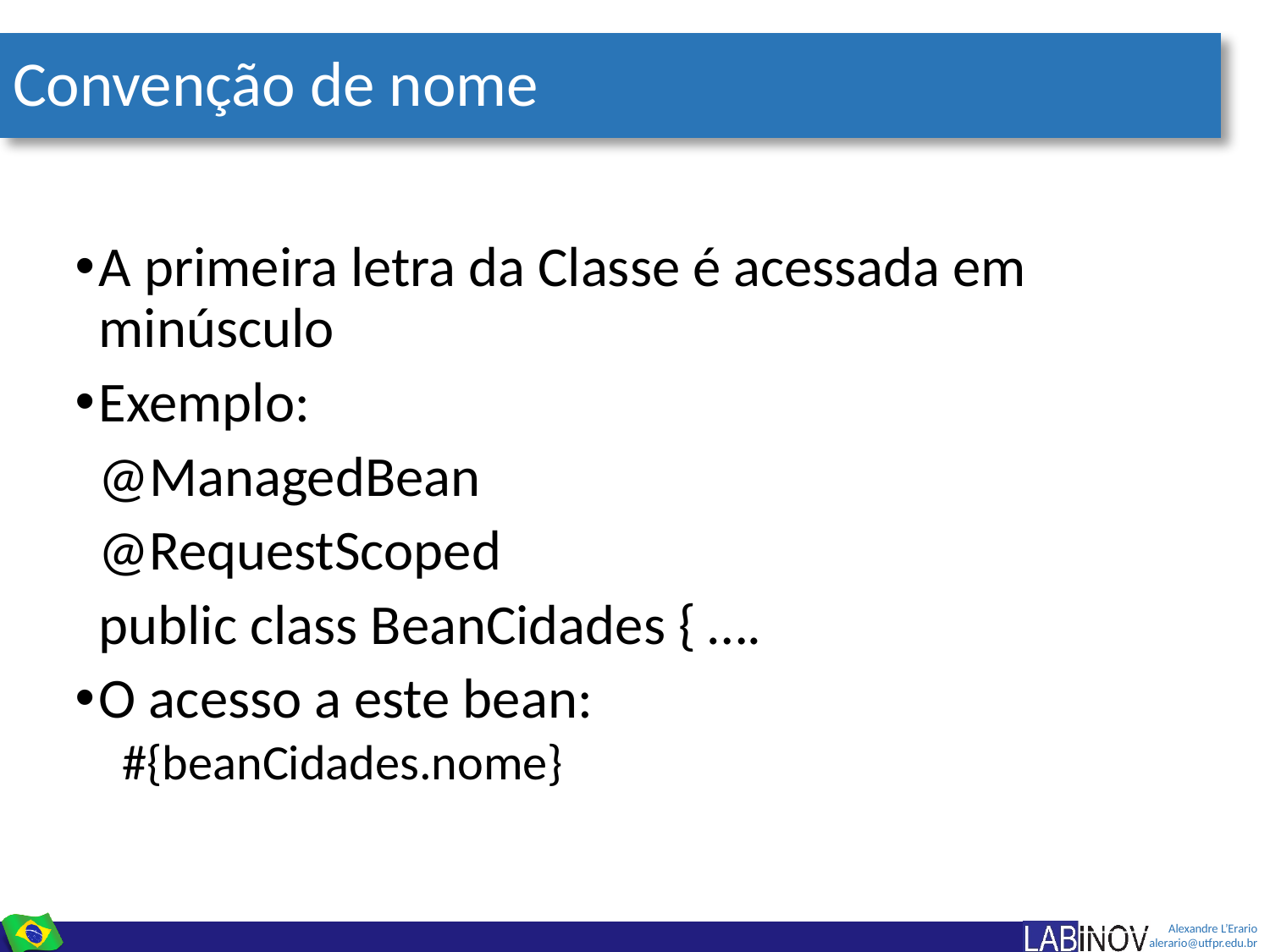

# Convenção de nome
A primeira letra da Classe é acessada em minúsculo
Exemplo:
	@ManagedBean
	@RequestScoped
	public class BeanCidades { ….
O acesso a este bean:
#{beanCidades.nome}